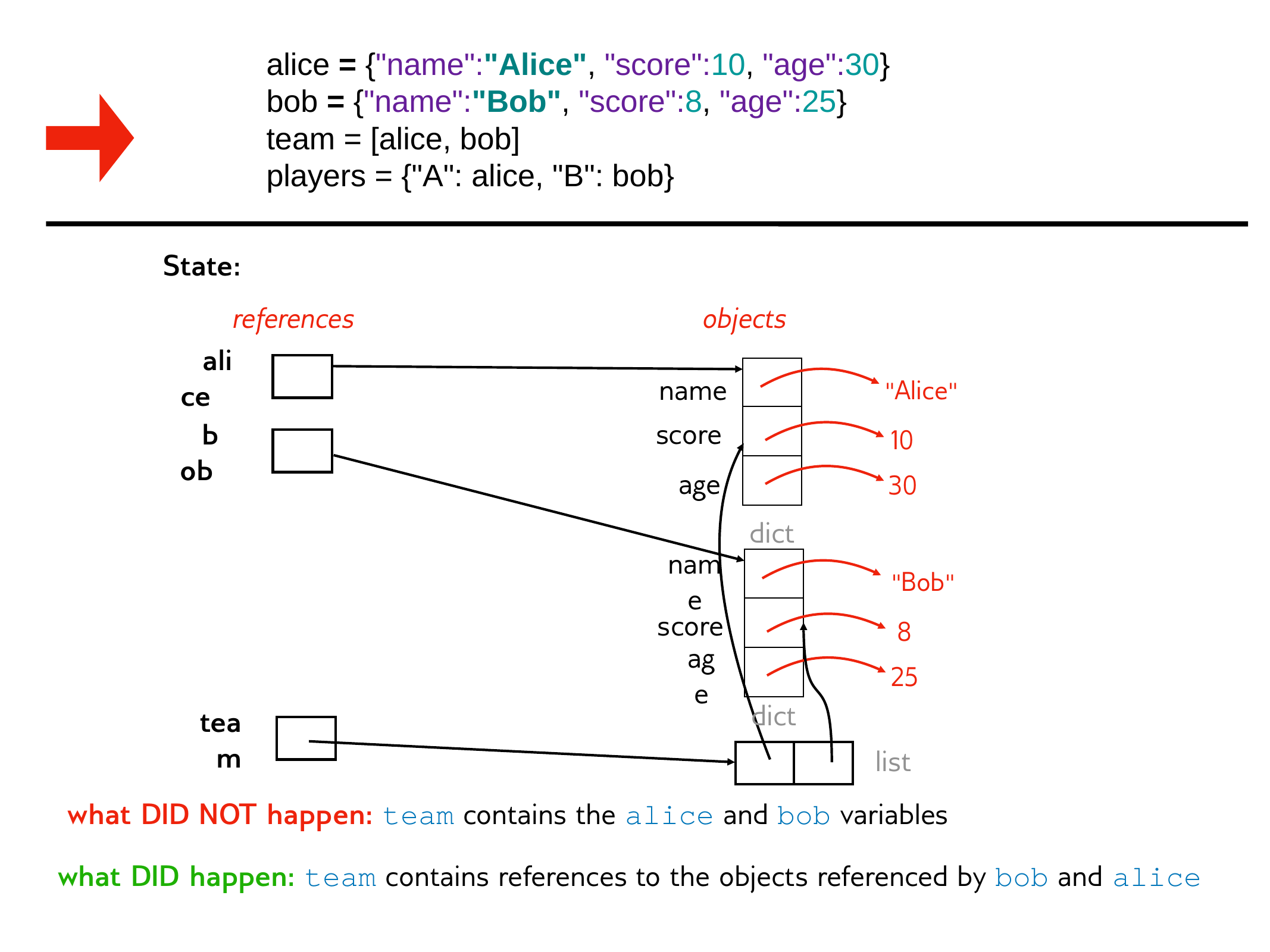

alice = {"name":"Alice", "score":10, "age":30}
bob = {"name":"Bob", "score":8, "age":25}
team = [alice, bob]
players = {"A": alice, "B": bob}

State:
references
objects
alice

name

"Alice"

score
10

bob

age
30

dict

name
"Bob"

score
8

age
25

dict
team

list

what DID NOT happen: team contains the alice and bob variables
what DID happen: team contains references to the objects referenced by bob and alice